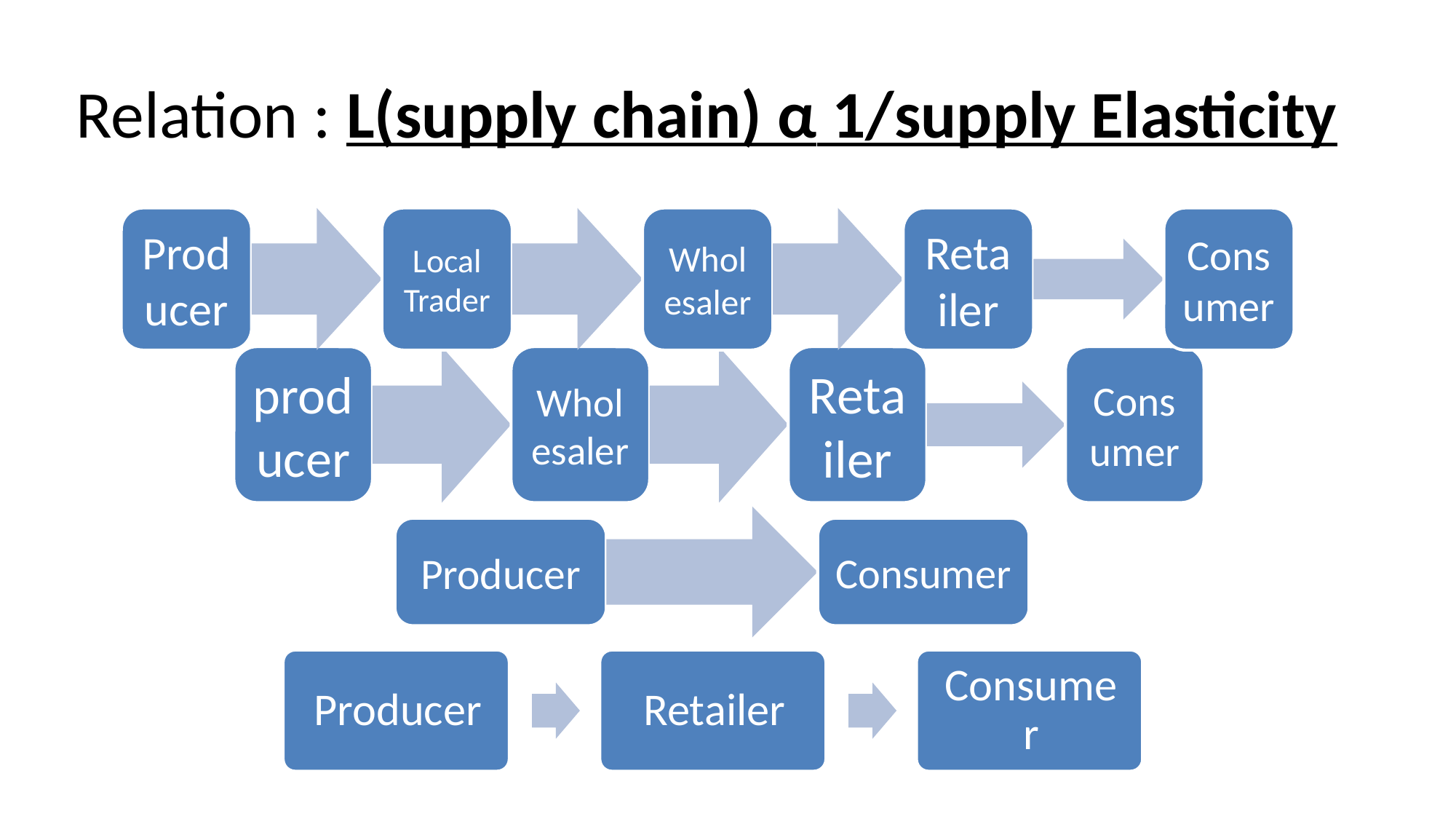

# Relation : L(supply chain) α 1/supply Elasticity
Producer
Wholesaler
Retailer
Local Trader
Consumer
producer
Wholesaler
Retailer
Consumer
Producer
Consumer
Producer

Retailer

Consumer